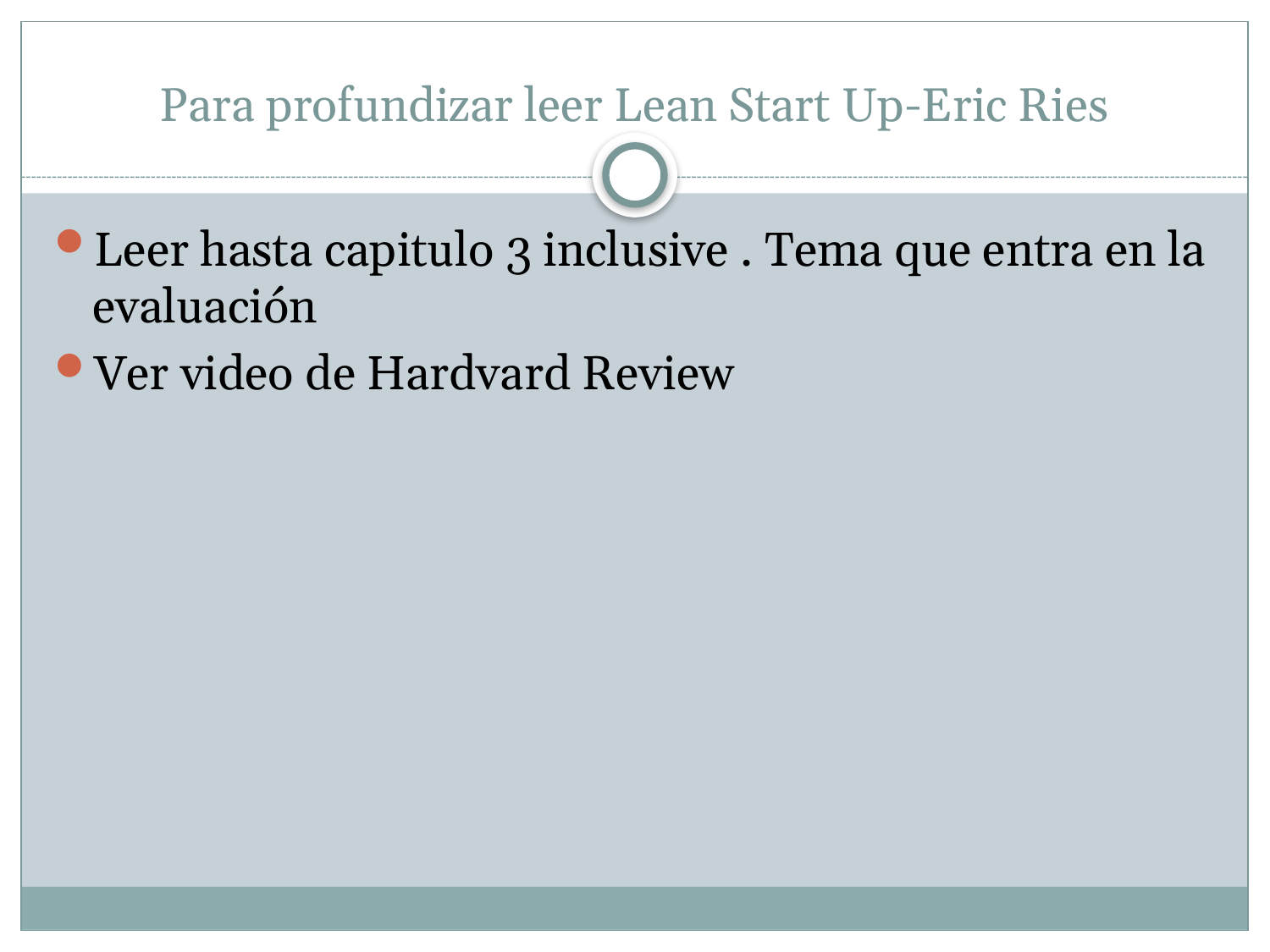

# Para profundizar leer Lean Start Up-Eric Ries
Leer hasta capitulo 3 inclusive . Tema que entra en la evaluación
Ver video de Hardvard Review